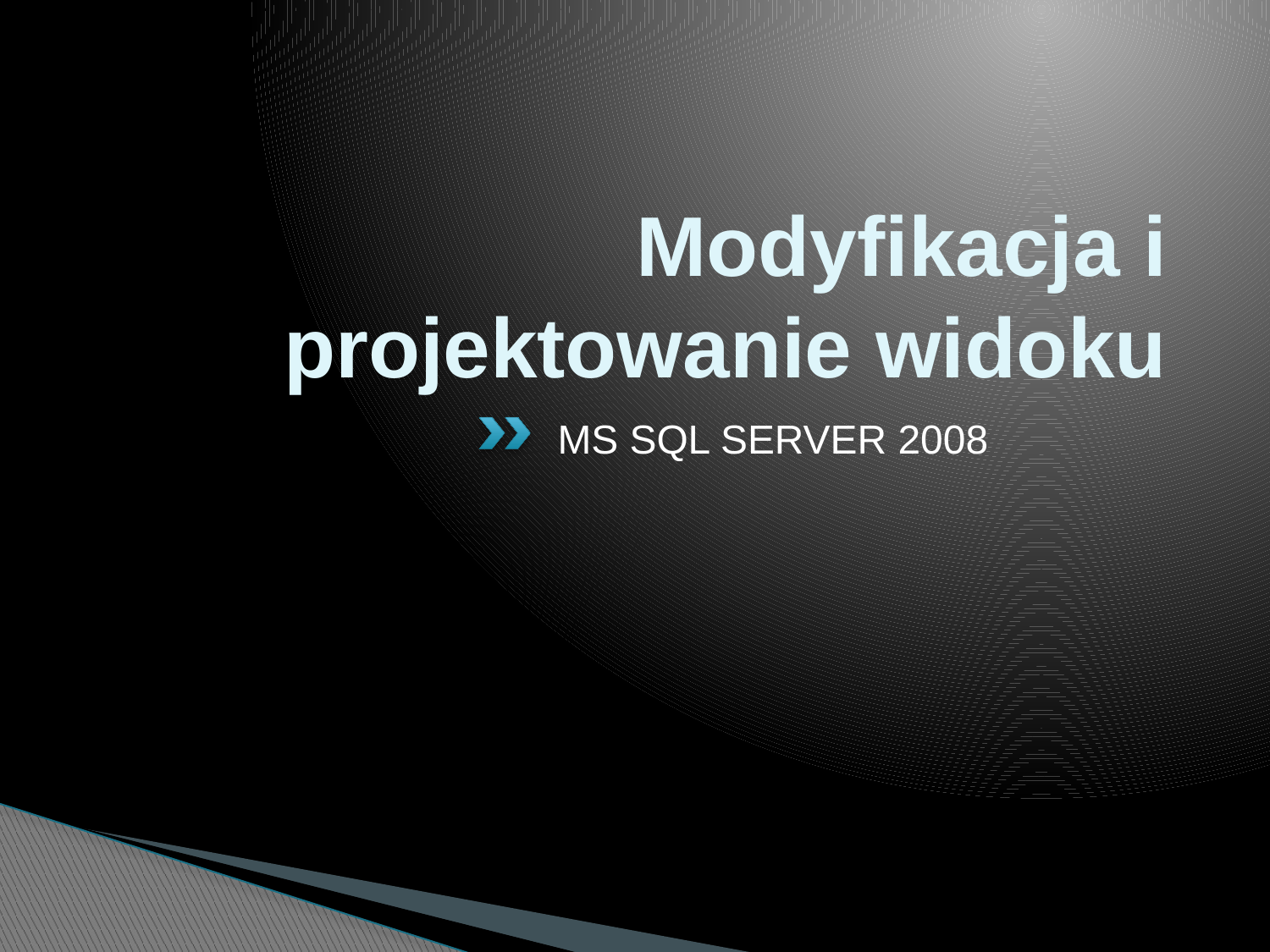

# Modyfikacja i projektowanie widoku
MS SQL SERVER 2008